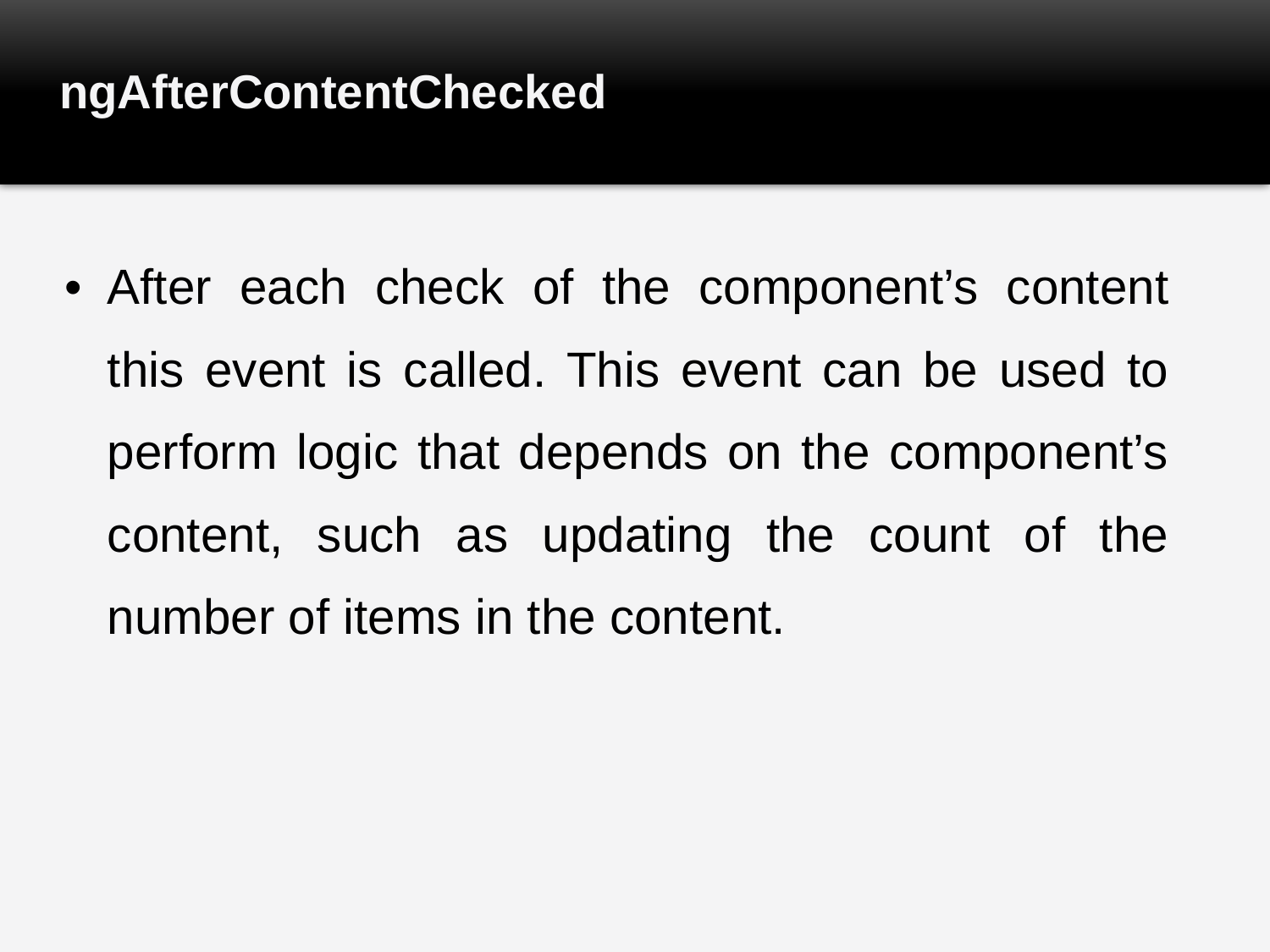

# ngAfterContentChecked
After each check of the component’s content this event is called. This event can be used to perform logic that depends on the component’s content, such as updating the count of the number of items in the content.